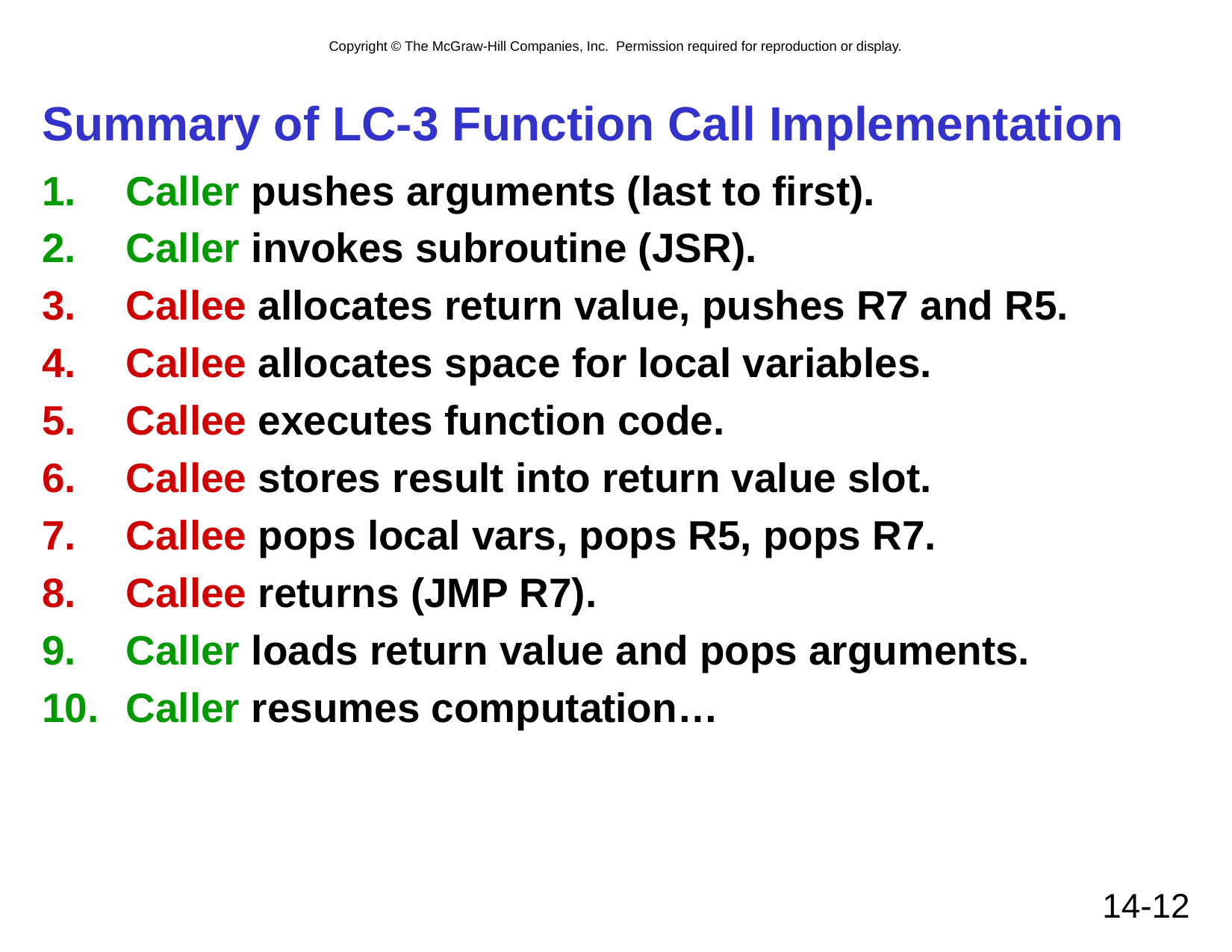

# Summary of LC-3 Function Call Implementation
Caller pushes arguments (last to first).
Caller invokes subroutine (JSR).
Callee allocates return value, pushes R7 and R5.
Callee allocates space for local variables.
Callee executes function code.
Callee stores result into return value slot.
Callee pops local vars, pops R5, pops R7.
Callee returns (JMP R7).
Caller loads return value and pops arguments.
Caller resumes computation…
14-12